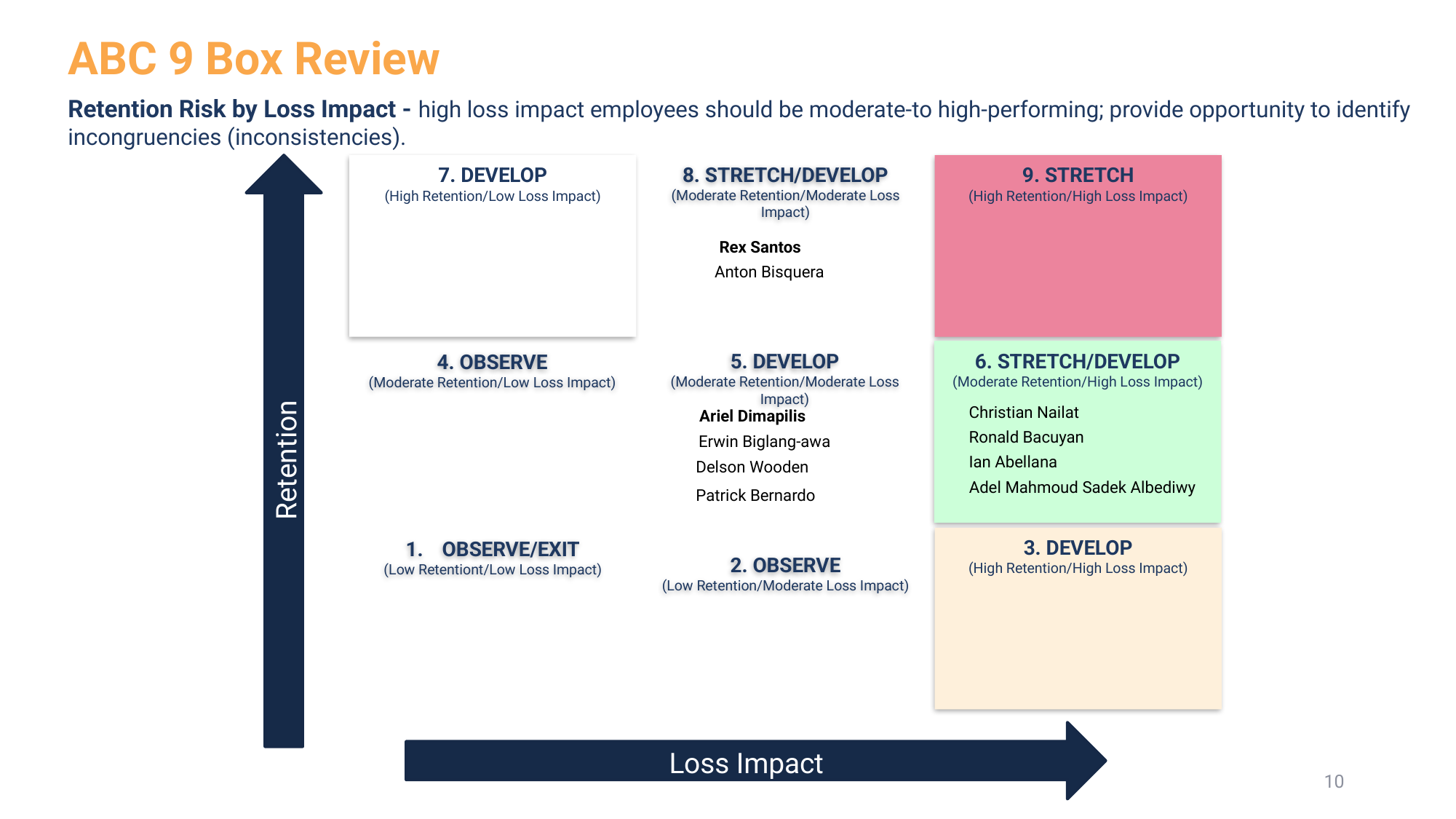

ABC 9 Box Review
Retention Risk by Loss Impact - high loss impact employees should be moderate-to high-performing; provide opportunity to identify incongruencies (inconsistencies).

8. STRETCH/DEVELOP
(Moderate Retention/Moderate Loss Impact)

9. STRETCH
(High Retention/High Loss Impact)

7. DEVELOP
(High Retention/Low Loss Impact)

Rex Santos
Anton Bisquera
6. STRETCH/DEVELOP
(Moderate Retention/High Loss Impact)
5. DEVELOP
(Moderate Retention/Moderate Loss Impact)

4. OBSERVE
(Moderate Retention/Low Loss Impact)

Christian Nailat
Ariel Dimapilis
Retention
Ronald Bacuyan
Erwin Biglang-awa
Ian Abellana
Delson Wooden
Adel Mahmoud Sadek Albediwy
Patrick Bernardo
3. DEVELOP
(High Retention/High Loss Impact)

2. OBSERVE
(Low Retention/Moderate Loss Impact)

OBSERVE/EXIT
(Low Retentiont/Low Loss Impact)

Loss Impact
10